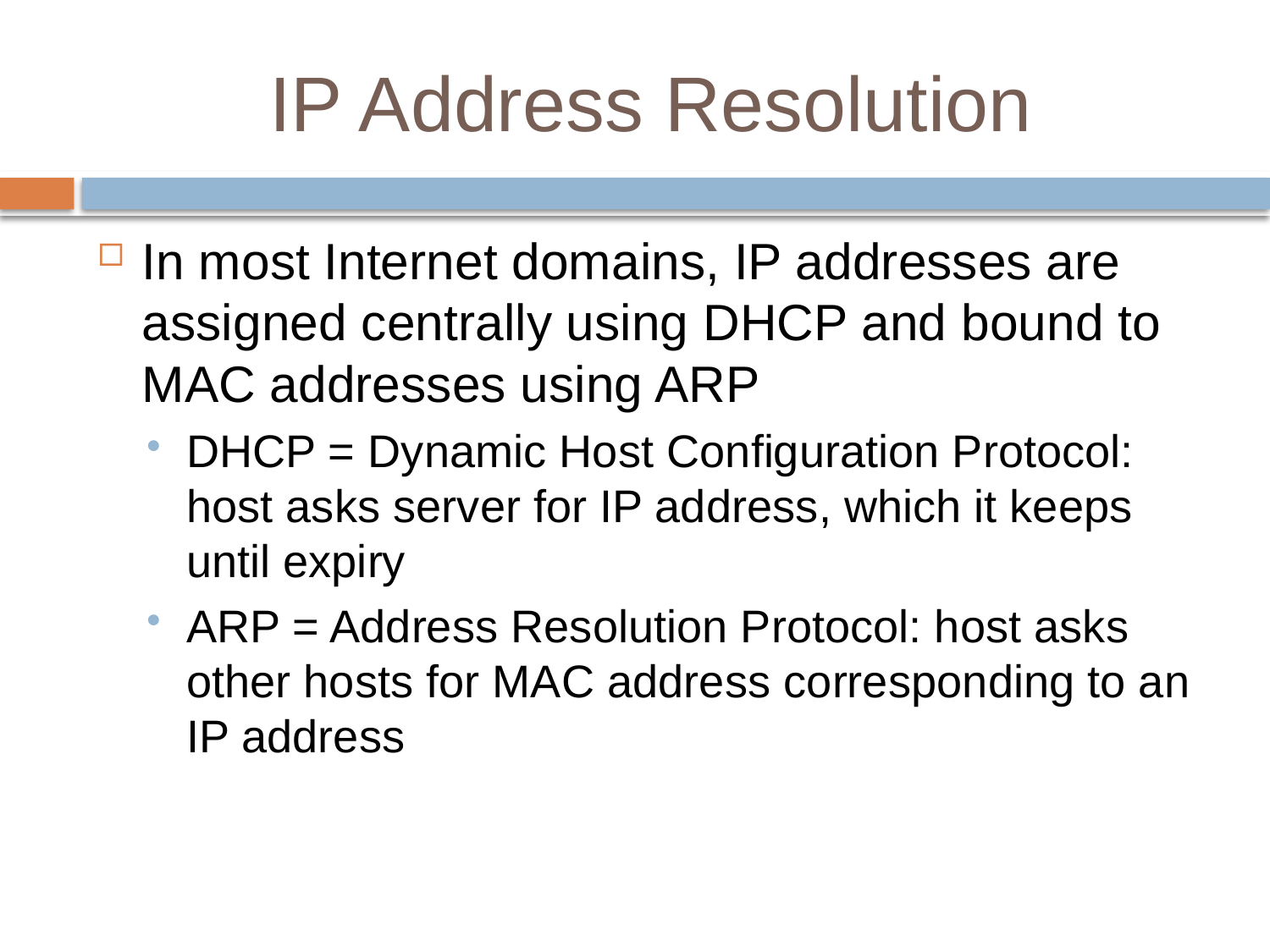

# IP Address Resolution
In most Internet domains, IP addresses are assigned centrally using DHCP and bound to MAC addresses using ARP
DHCP = Dynamic Host Configuration Protocol: host asks server for IP address, which it keeps until expiry
ARP = Address Resolution Protocol: host asks other hosts for MAC address corresponding to an IP address